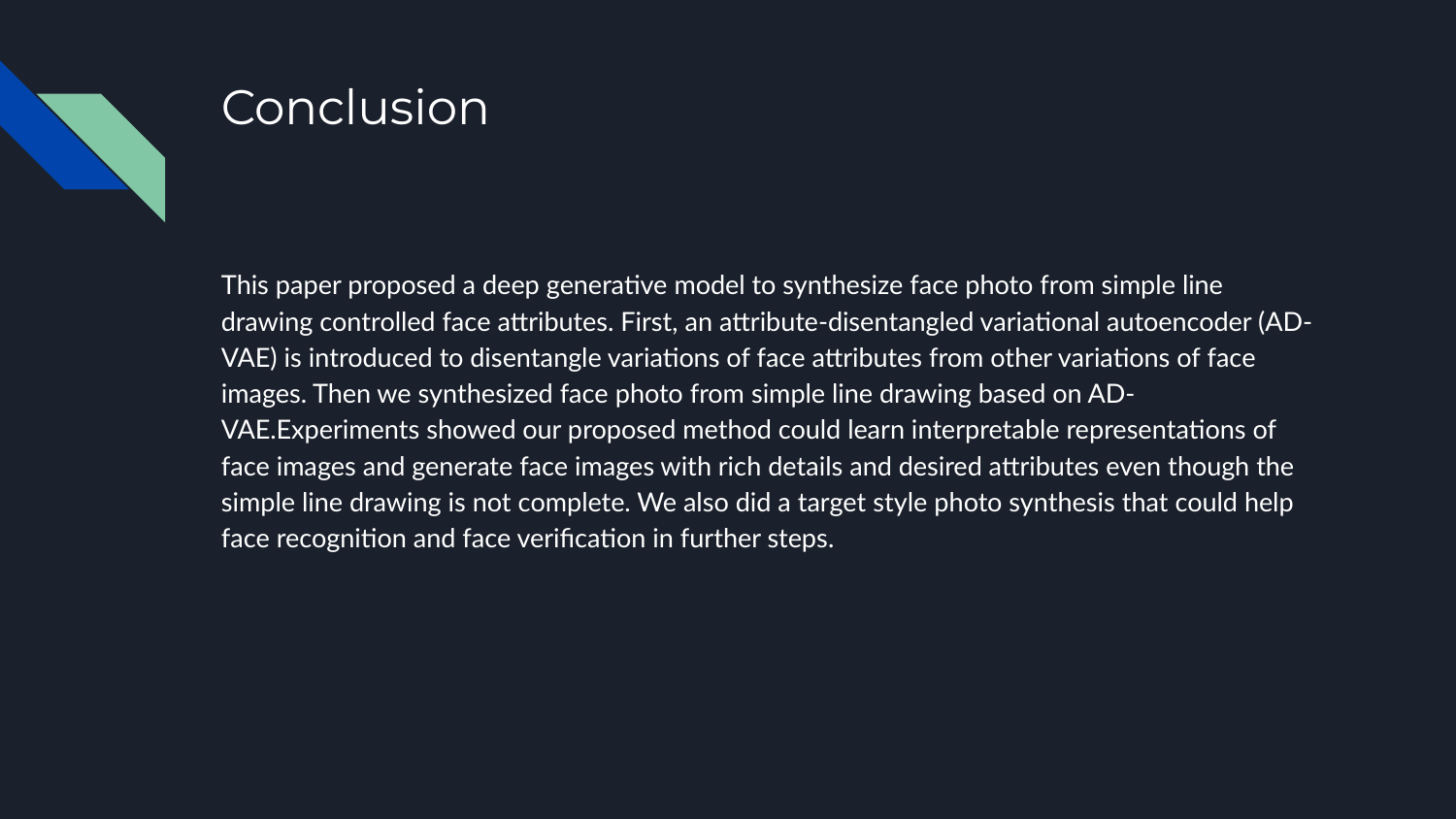

# Conclusion
This paper proposed a deep generative model to synthesize face photo from simple line drawing controlled face attributes. First, an attribute-disentangled variational autoencoder (AD-VAE) is introduced to disentangle variations of face attributes from other variations of face images. Then we synthesized face photo from simple line drawing based on AD-VAE.Experiments showed our proposed method could learn interpretable representations of face images and generate face images with rich details and desired attributes even though the simple line drawing is not complete. We also did a target style photo synthesis that could help face recognition and face verification in further steps.